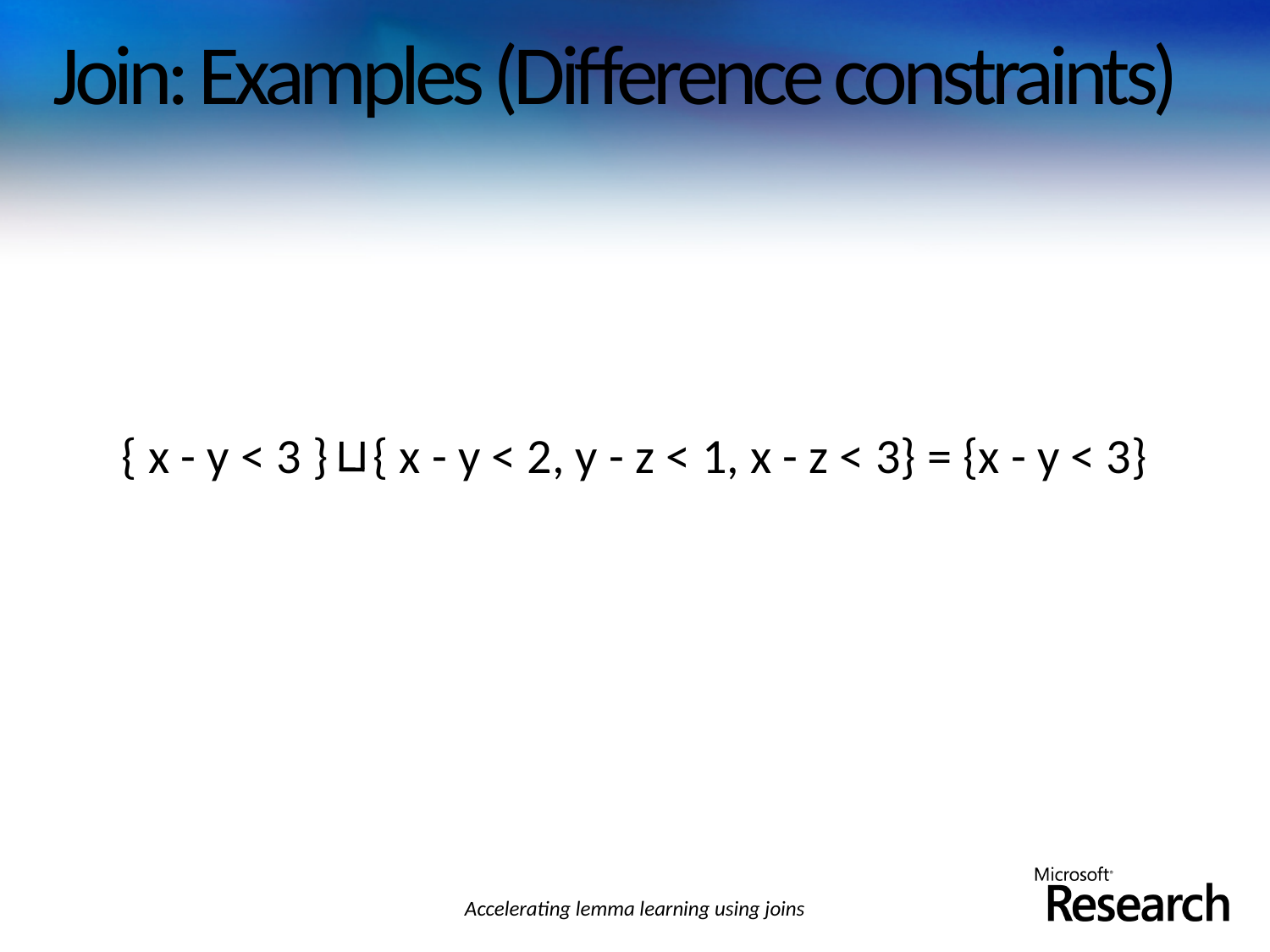

# Join: Examples (Difference constraints)
{ x - y < 3 }    { x - y < 2, y - z < 1, x - z < 3} = {x - y < 3}
Accelerating lemma learning using joins